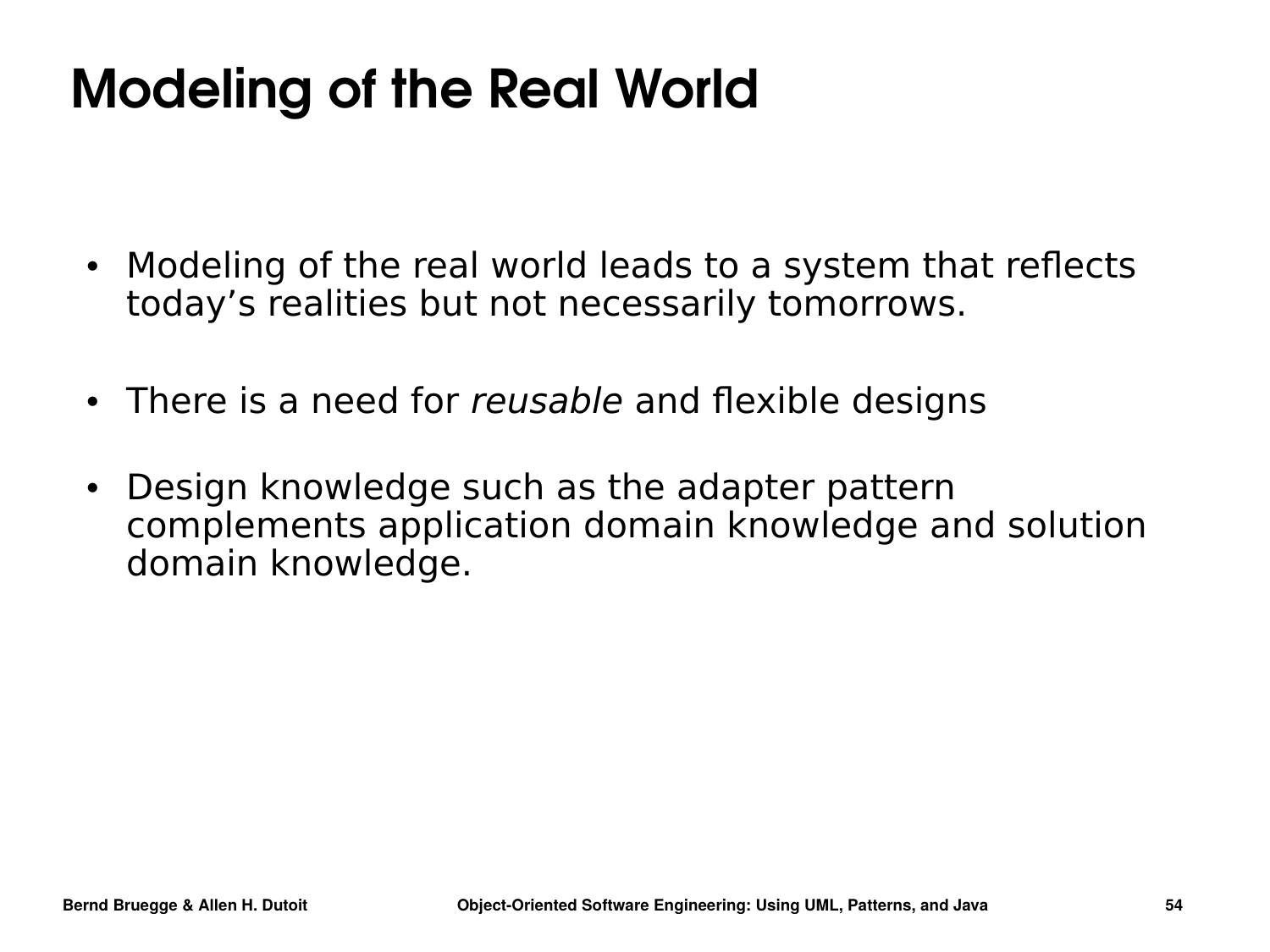

# Modeling of the Real World

Modeling of the real world leads to a system that reflects today’s realities but not necessarily tomorrows.

There is a need for reusable and flexible designs
Design knowledge such as the adapter pattern complements application domain knowledge and solution domain knowledge.